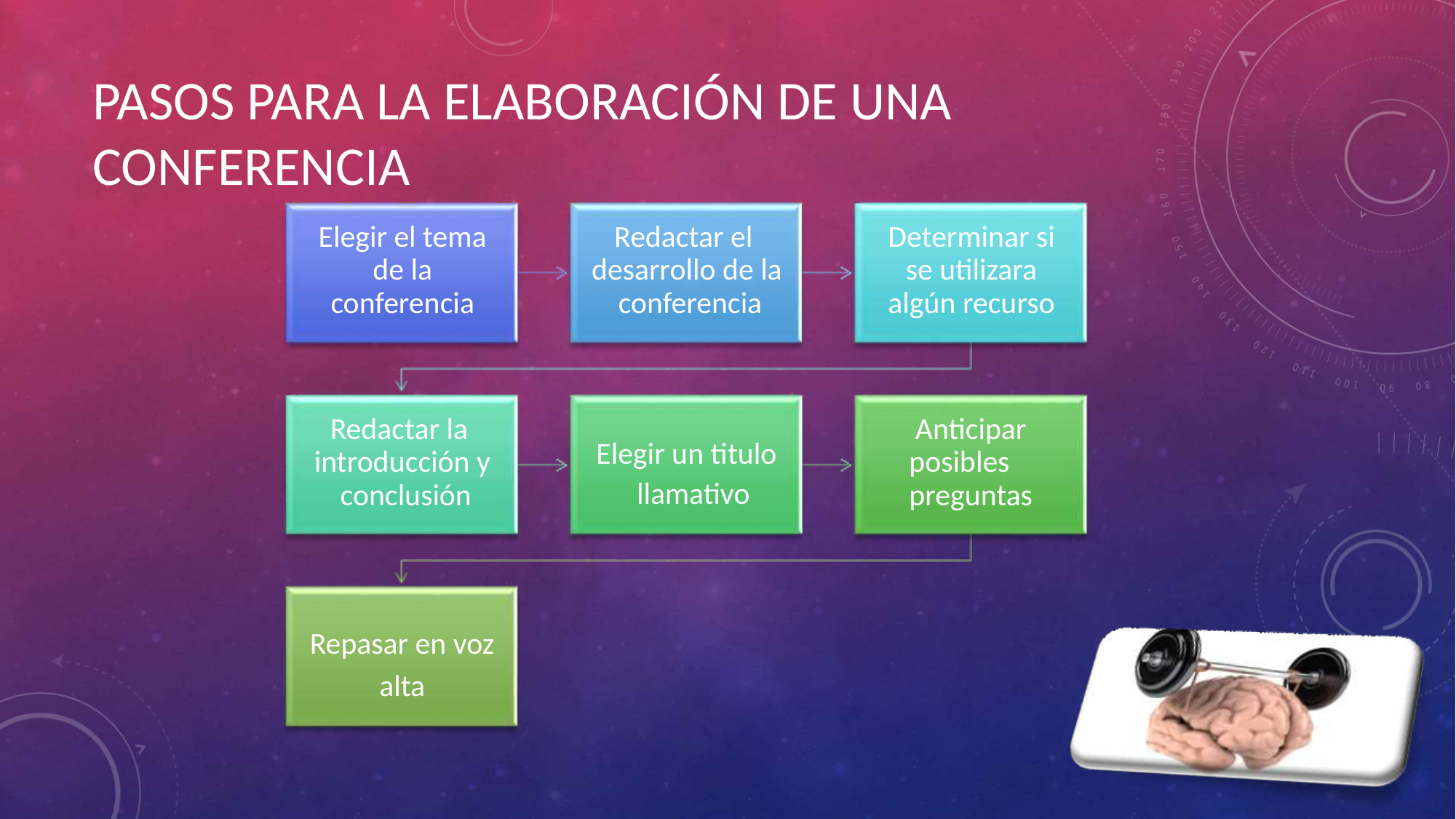

# PASOS PARA LA ELABORACIÓN DE UNA CONFERENCIA

Elegir el tema  de la  conferencia
Redactar el  desarrollo de la  conferencia
Determinar si  se utilizara  algún recurso

Redactar la  introducción y  conclusión
Anticipar  posibles  preguntas
Elegir un titulo  llamativo

Repasar en voz
alta